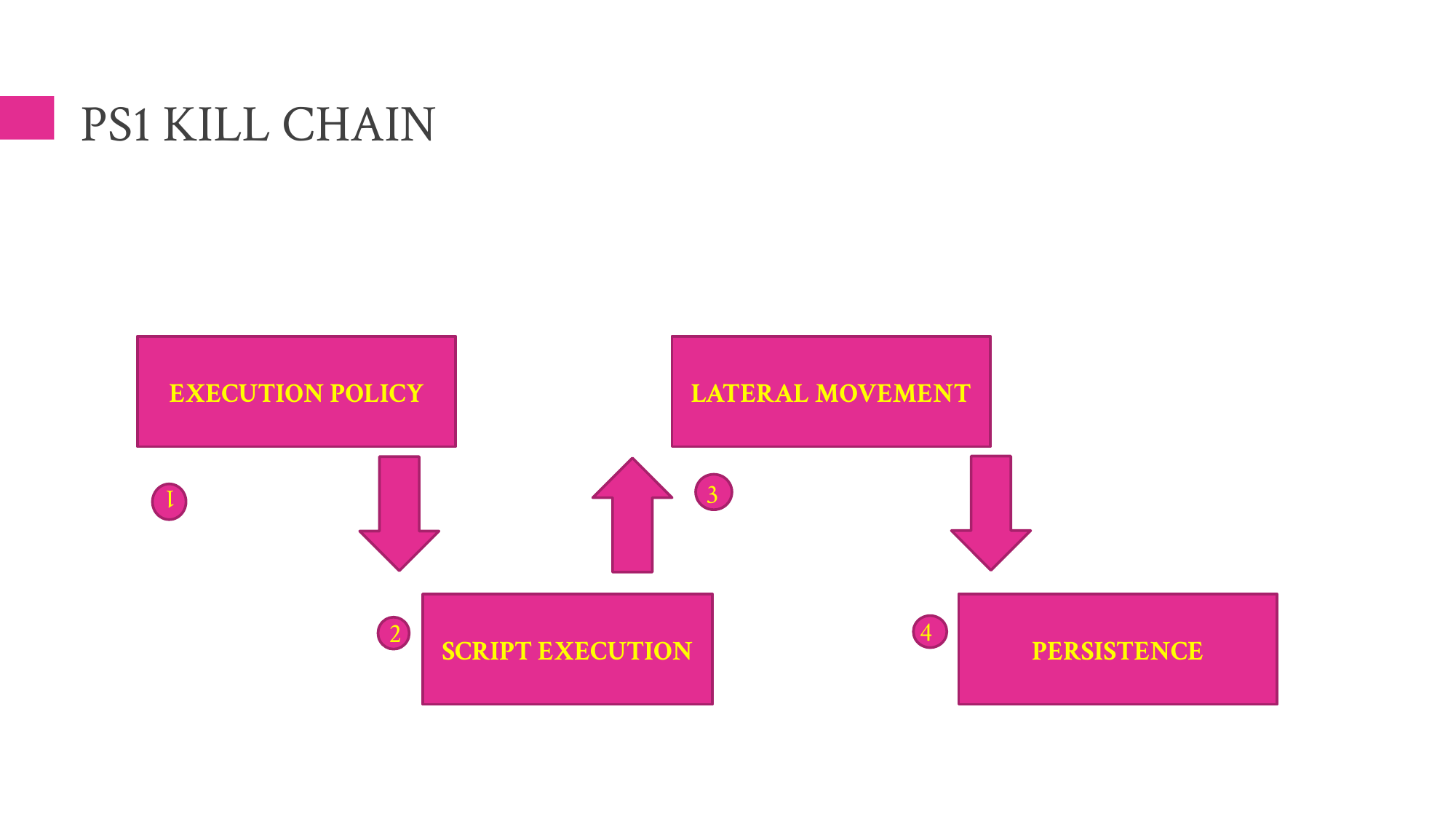

# PS1 KILL CHAIN

EXECUTION POLICY
LATERAL MOVEMENT

3

1

SCRIPT EXECUTION

PERSISTENCE
4
2